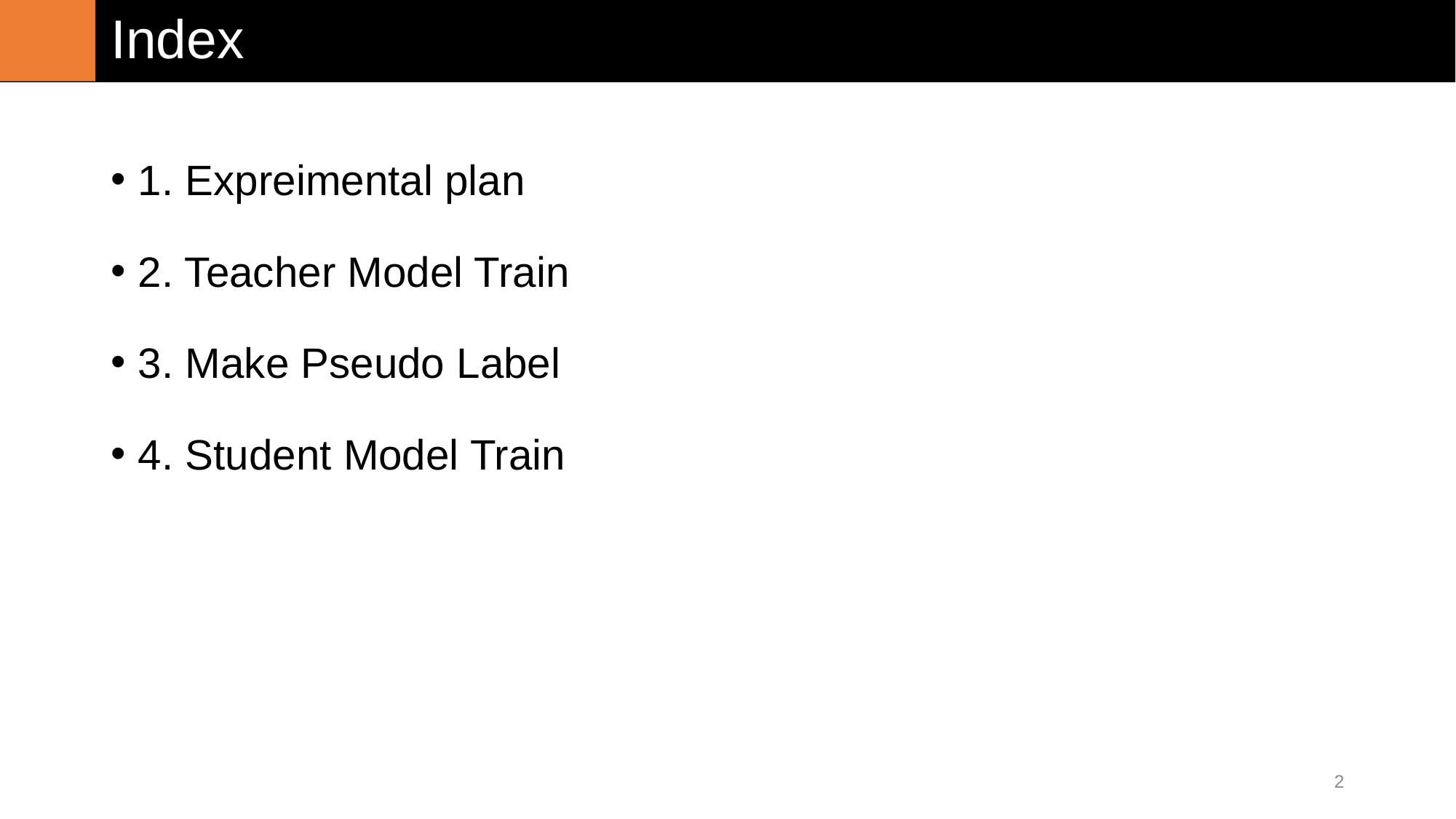

# Index
1. Expreimental plan
2. Teacher Model Train
3. Make Pseudo Label
4. Student Model Train
2